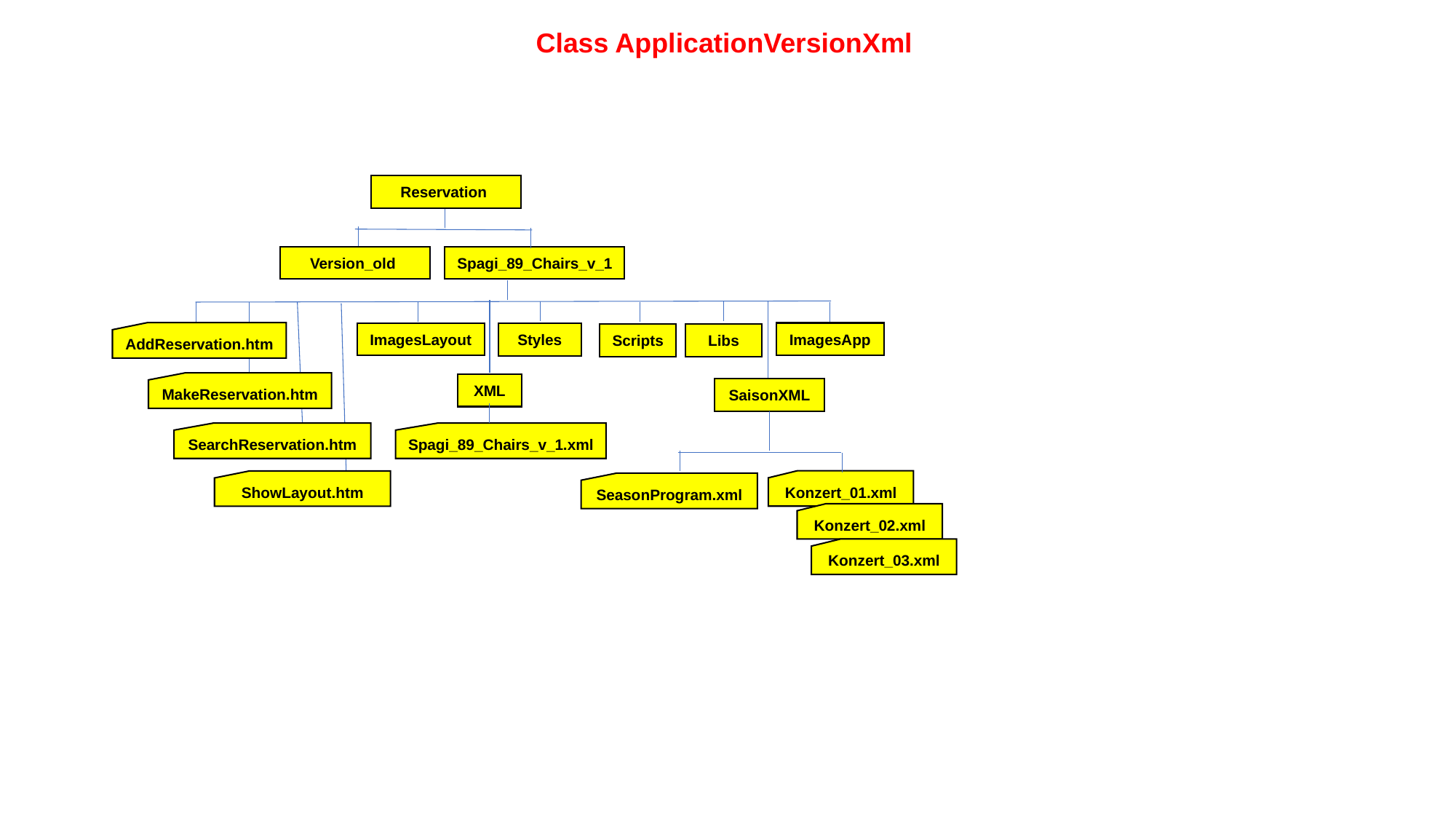

Class ApplicationVersionXml
Reservation
Spagi_89_Chairs_v_1
Version_old
AddReservation.htm
ImagesApp
ImagesLayout
Styles
Libs
Scripts
MakeReservation.htm
XML
SaisonXML
SearchReservation.htm
Spagi_89_Chairs_v_1.xml
Konzert_01.xml
ShowLayout.htm
SeasonProgram.xml
Konzert_02.xml
Konzert_03.xml